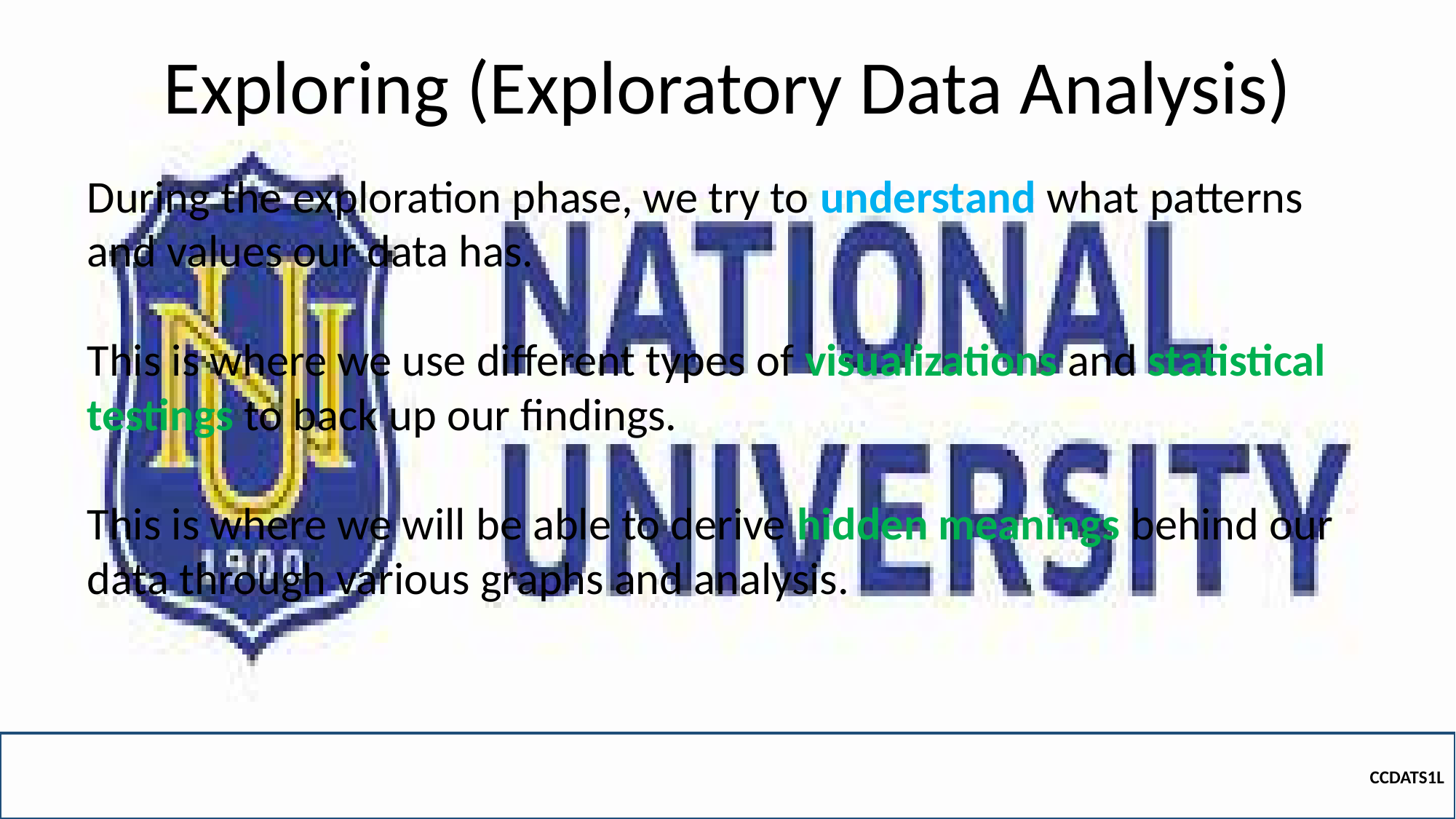

# Exploring (Exploratory Data Analysis)
During the exploration phase, we try to understand what patterns and values our data has.

This is where we use different types of visualizations and statistical testings to back up our findings.

This is where we will be able to derive hidden meanings behind our data through various graphs and analysis.

CCDATS1L